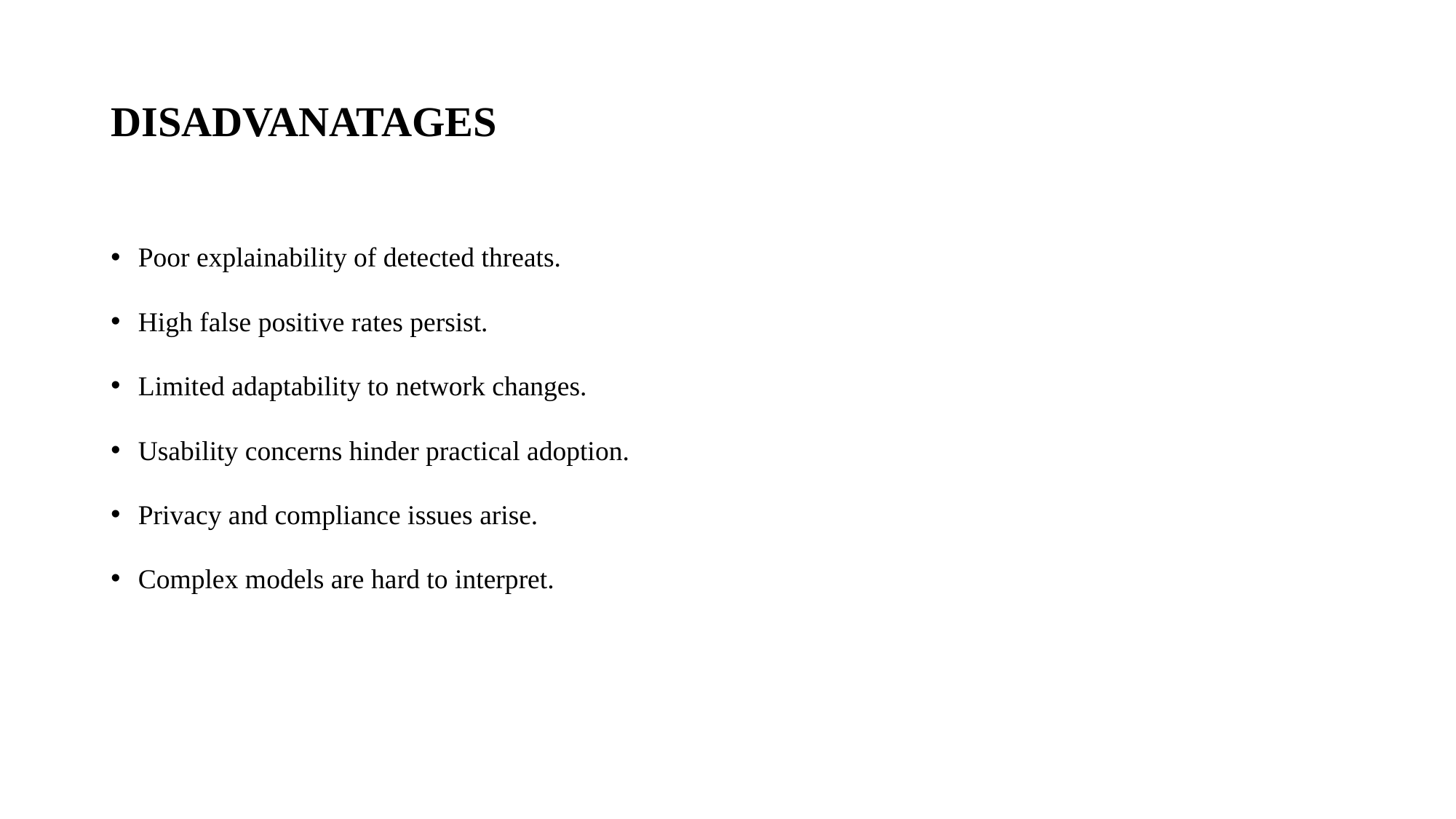

# DISADVANATAGES
Poor explainability of detected threats.
High false positive rates persist.
Limited adaptability to network changes.
Usability concerns hinder practical adoption.
Privacy and compliance issues arise.
Complex models are hard to interpret.